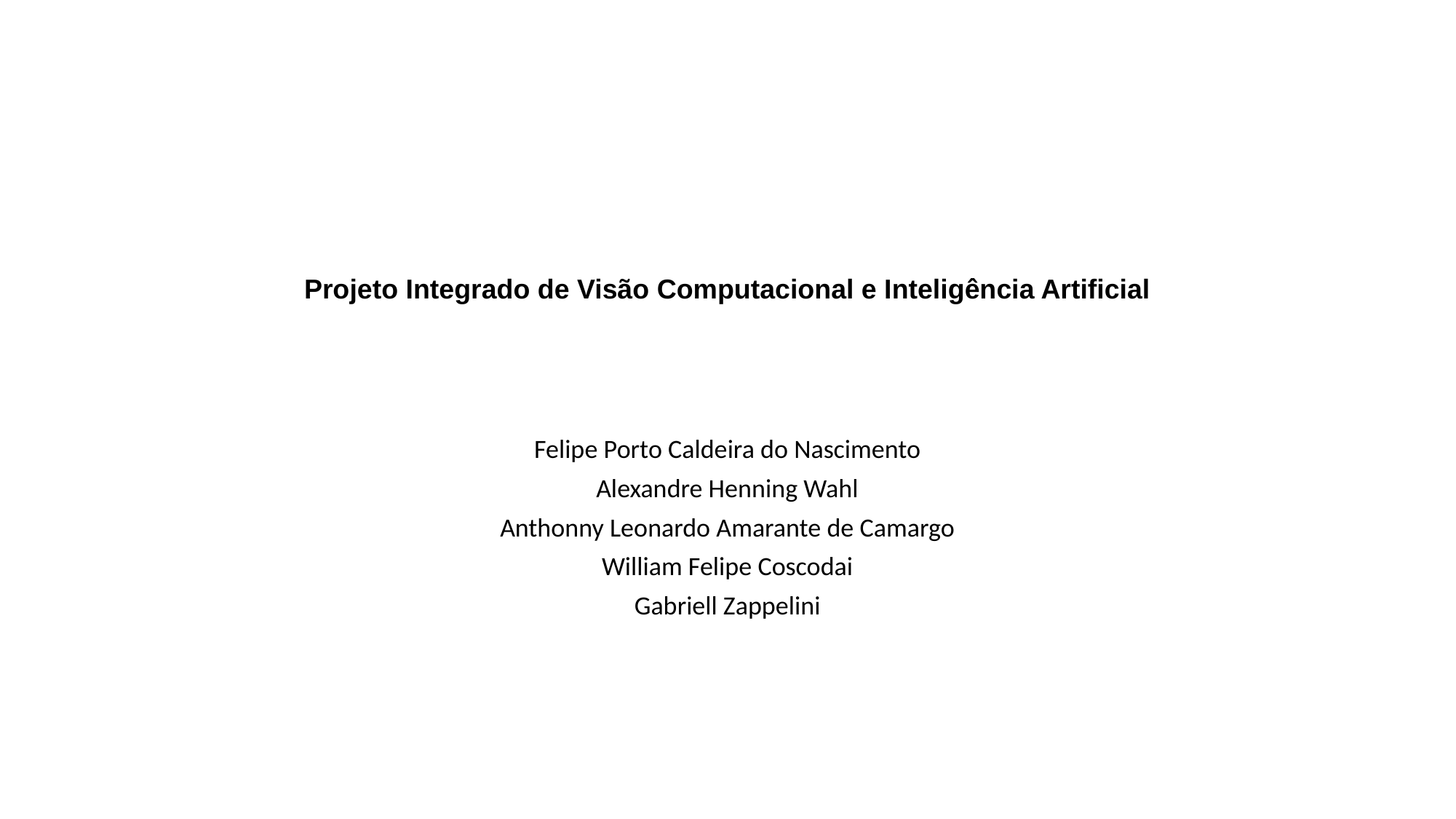

# Projeto Integrado de Visão Computacional e Inteligência Artificial
Felipe Porto Caldeira do Nascimento
Alexandre Henning Wahl
Anthonny Leonardo Amarante de Camargo
William Felipe Coscodai
Gabriell Zappelini